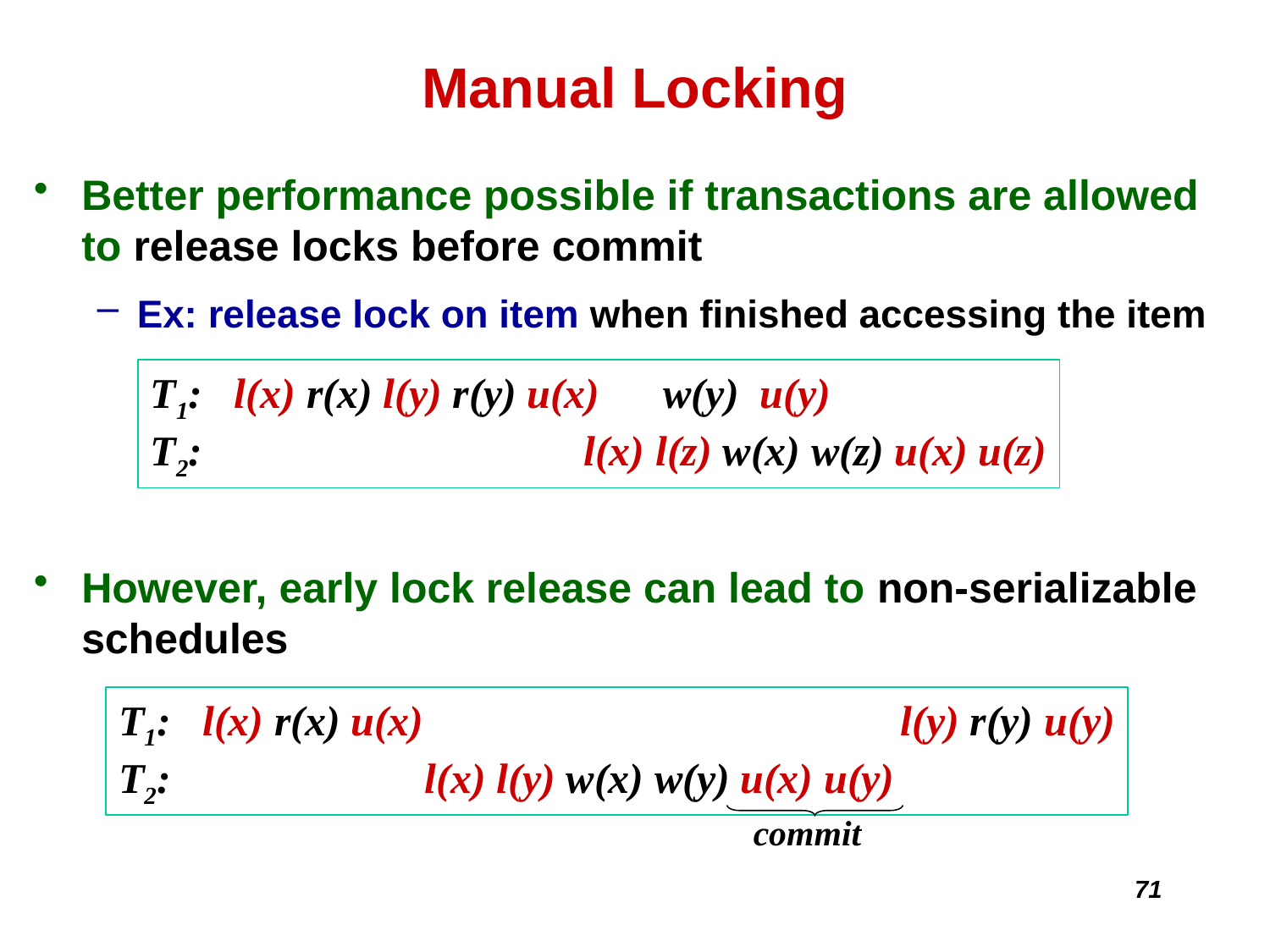

# Manual Locking
Better performance possible if transactions are allowed to release locks before commit
Ex: release lock on item when finished accessing the item

However, early lock release can lead to non-serializable schedules
T1:   l(x) r(x) l(y) r(y) u(x)      w(y)  u(y)
T2:                                    l(x) l(z) w(x) w(z) u(x) u(z)
T1:   l(x) r(x) u(x)                                             l(y) r(y) u(y)
T2:                        l(x) l(y) w(x) w(y) u(x) u(y)

commit
71